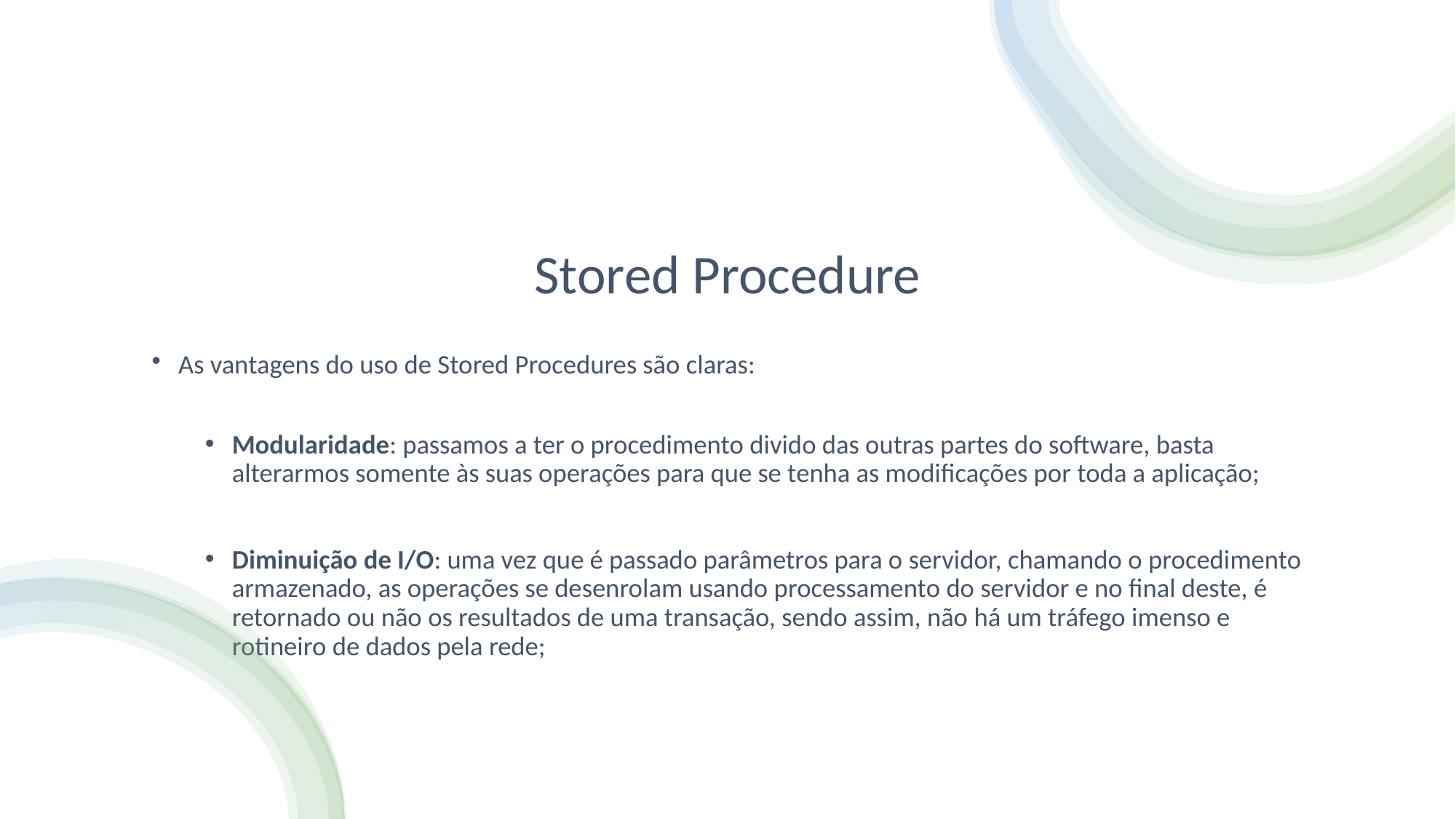

# Stored Procedure
As vantagens do uso de Stored Procedures são claras:

Modularidade: passamos a ter o procedimento divido das outras partes do software, basta alterarmos somente às suas operações para que se tenha as modificações por toda a aplicação;

Diminuição de I/O: uma vez que é passado parâmetros para o servidor, chamando o procedimento armazenado, as operações se desenrolam usando processamento do servidor e no final deste, é retornado ou não os resultados de uma transação, sendo assim, não há um tráfego imenso e rotineiro de dados pela rede;